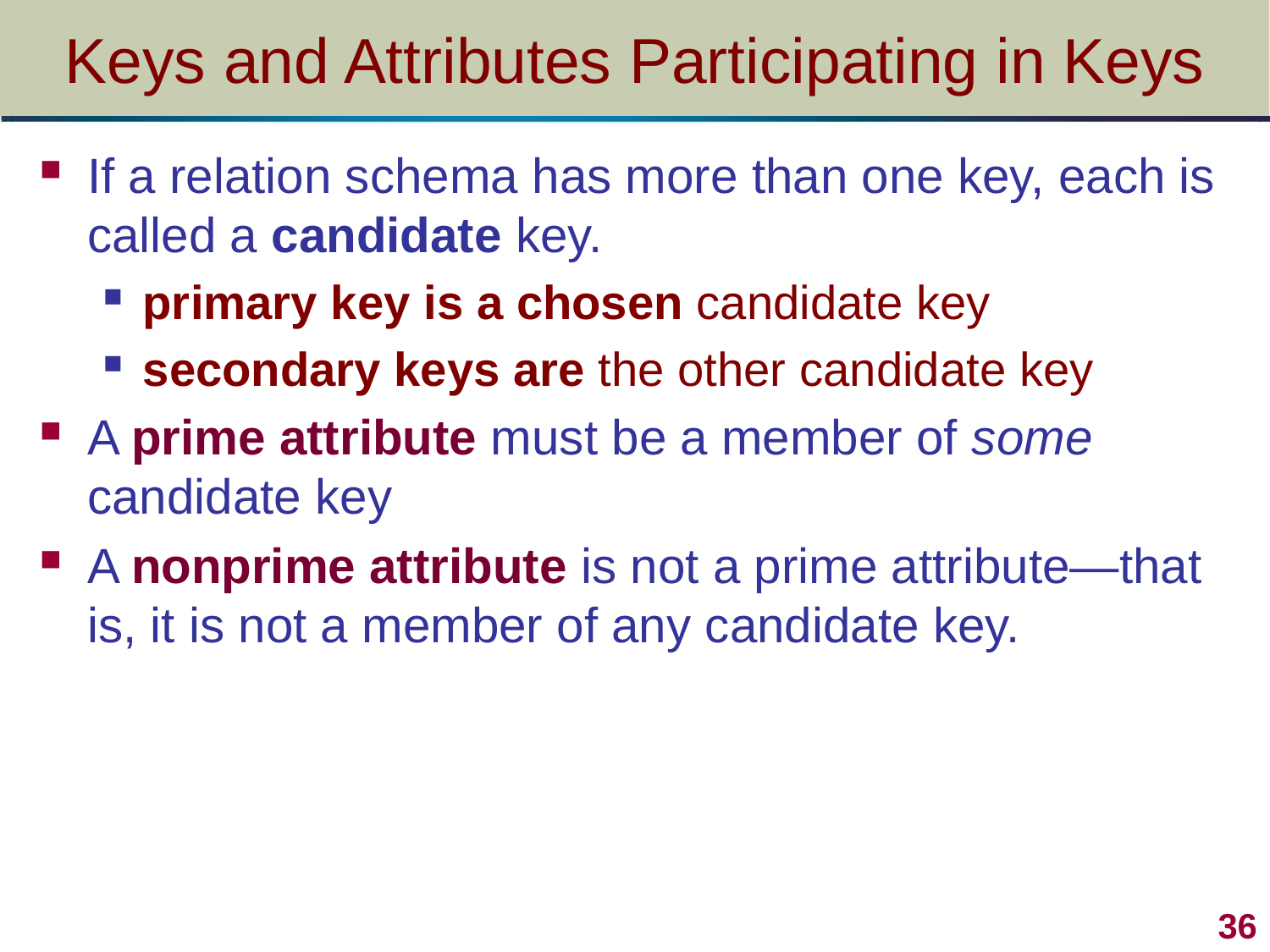

# Keys and Attributes Participating in Keys
If a relation schema has more than one key, each is called a candidate key.
primary key is a chosen candidate key
secondary keys are the other candidate key
A prime attribute must be a member of some candidate key
A nonprime attribute is not a prime attribute—that is, it is not a member of any candidate key.
36